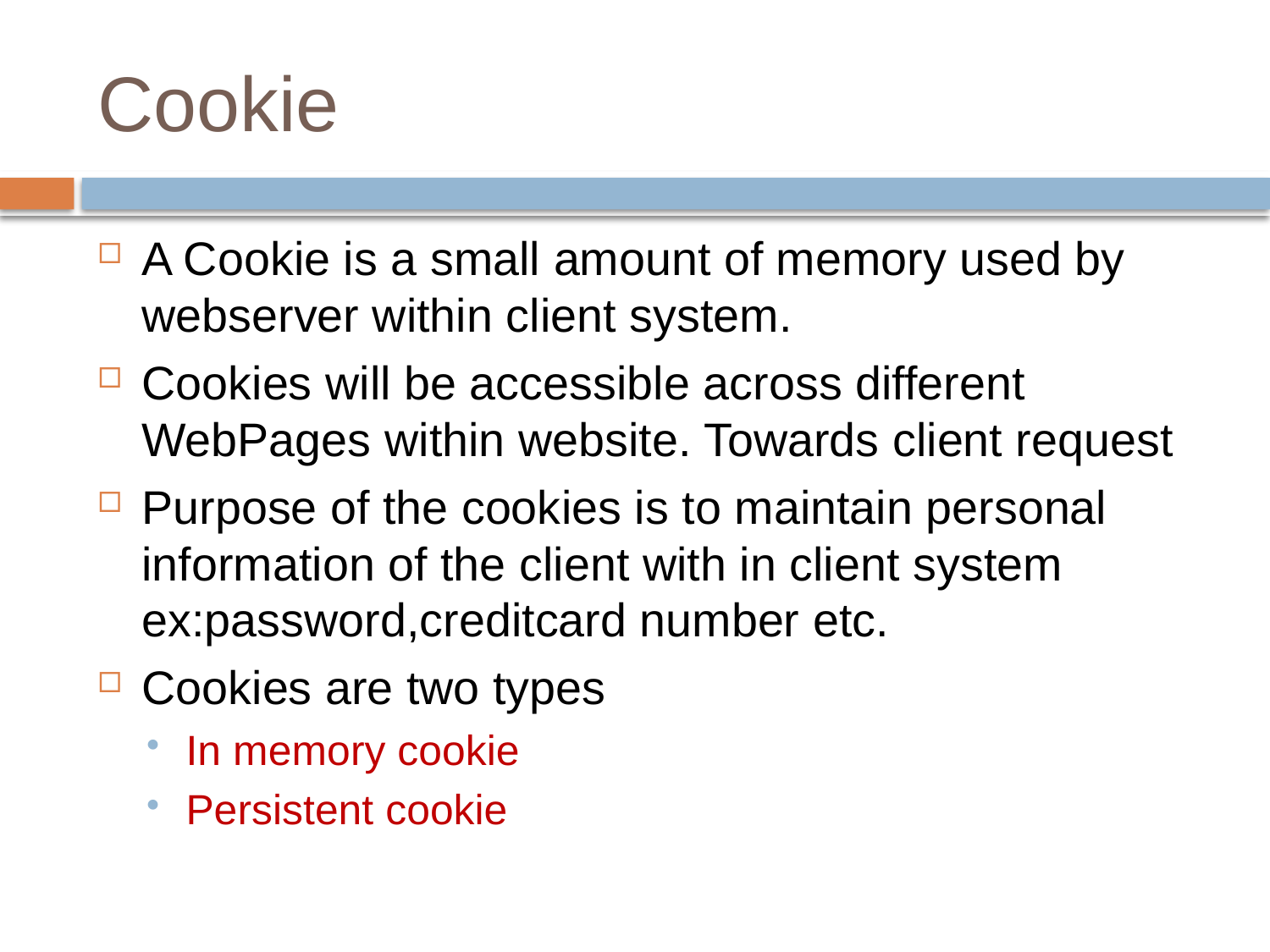

# Cookie
A Cookie is a small amount of memory used by webserver within client system.
Cookies will be accessible across different WebPages within website. Towards client request
Purpose of the cookies is to maintain personal information of the client with in client system ex:password,creditcard number etc.
Cookies are two types
In memory cookie
Persistent cookie